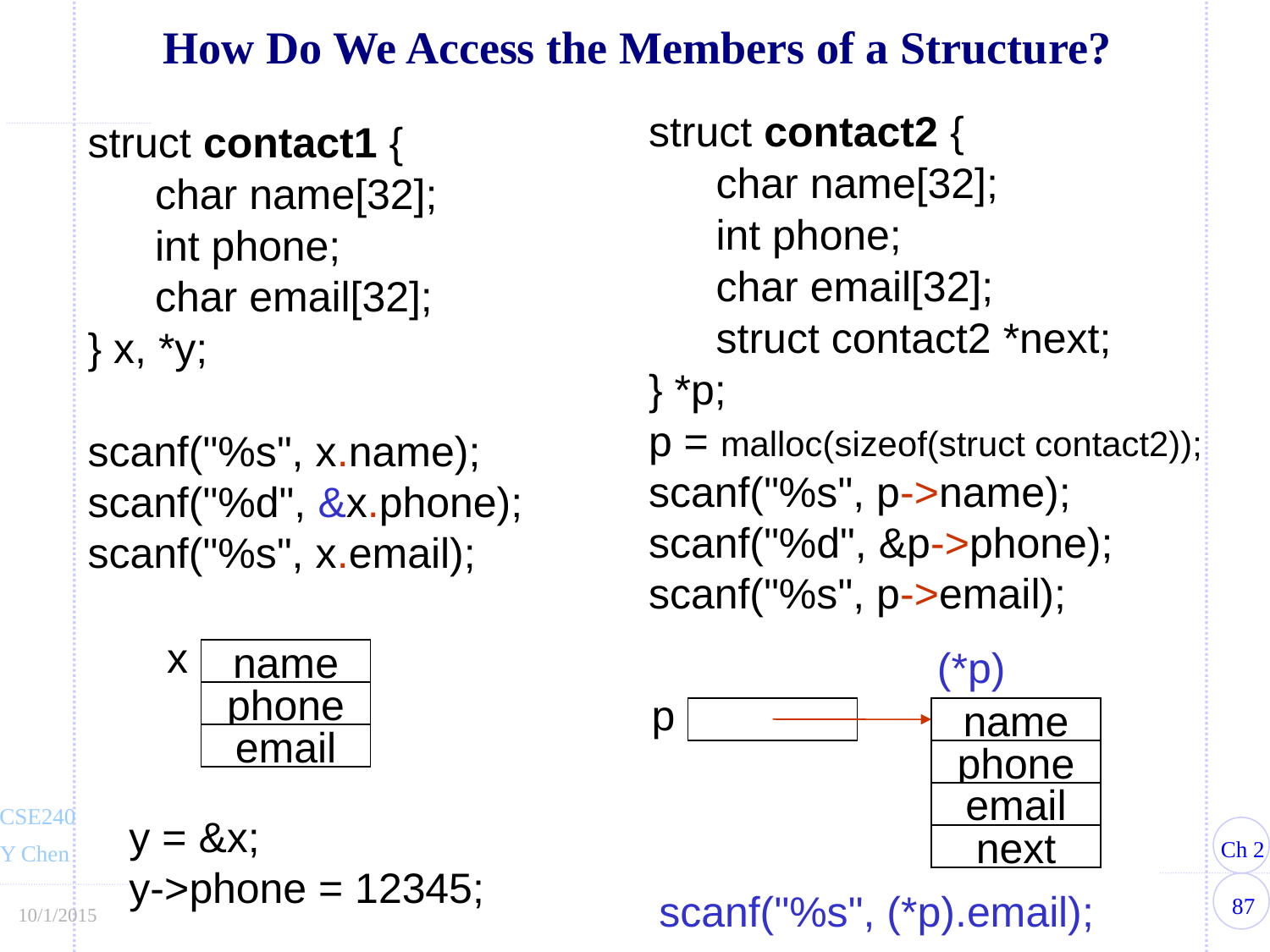

# How Do We Access the Members of a Structure?
struct contact2 {
	char name[32];
	int phone;
	char email[32];
	struct contact2 *next;
} *p;
p = malloc(sizeof(struct contact2));
scanf("%s", p->name);
scanf("%d", &p->phone);
scanf("%s", p->email);

p

name

phone
email
next
struct contact1 {
	char name[32];
	int phone;
	char email[32];
} x, *y;

scanf("%s", x.name);
scanf("%d", &x.phone);
scanf("%s", x.email);

x
(*p)
scanf("%s", (*p).email);

name
phone
email
y = &x;
y->phone = 12345;